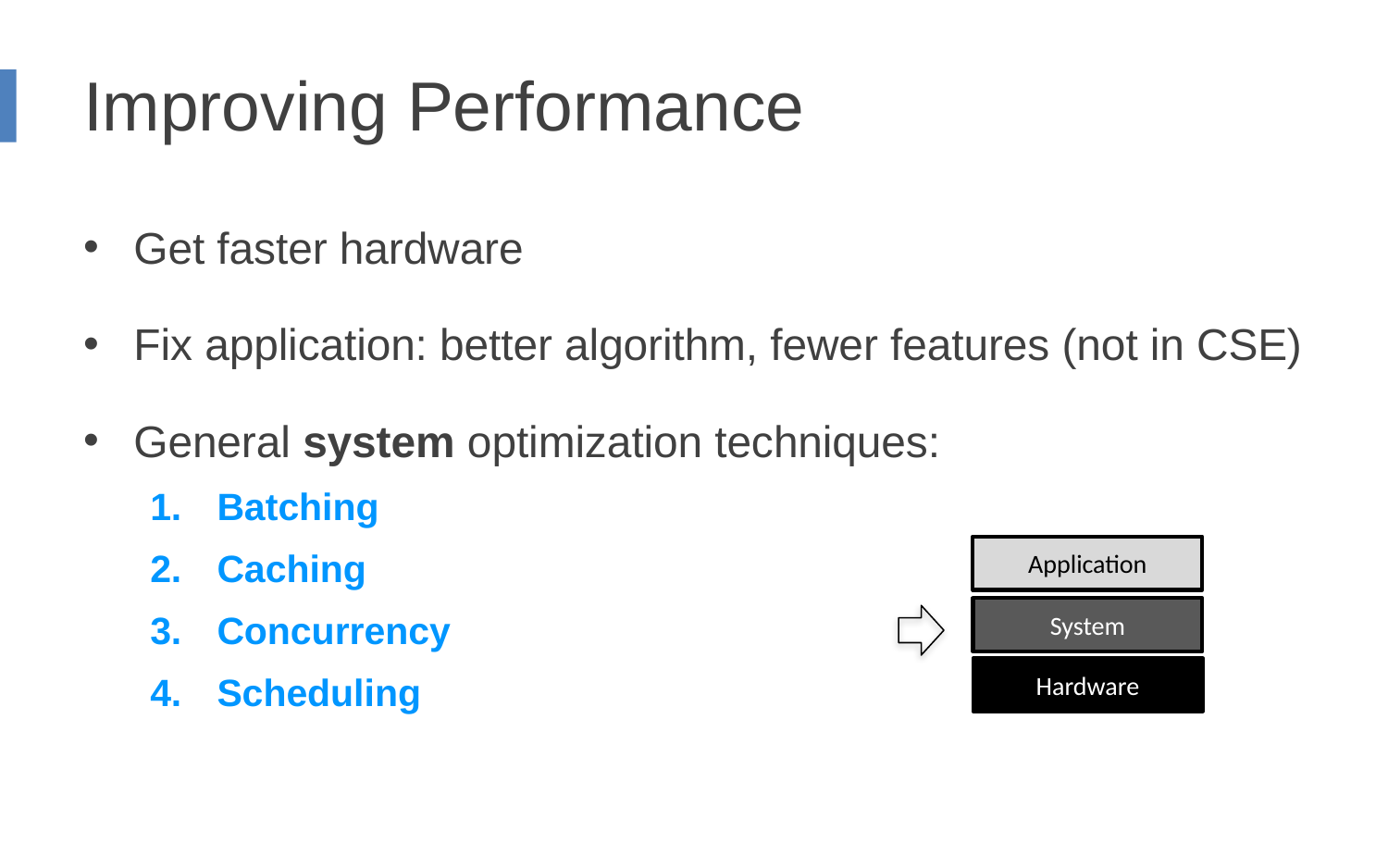

# Improving Performance
Get faster hardware
Fix application: better algorithm, fewer features (not in CSE)
General system optimization techniques:
Batching
Caching
Concurrency
Scheduling
Application
System

Hardware